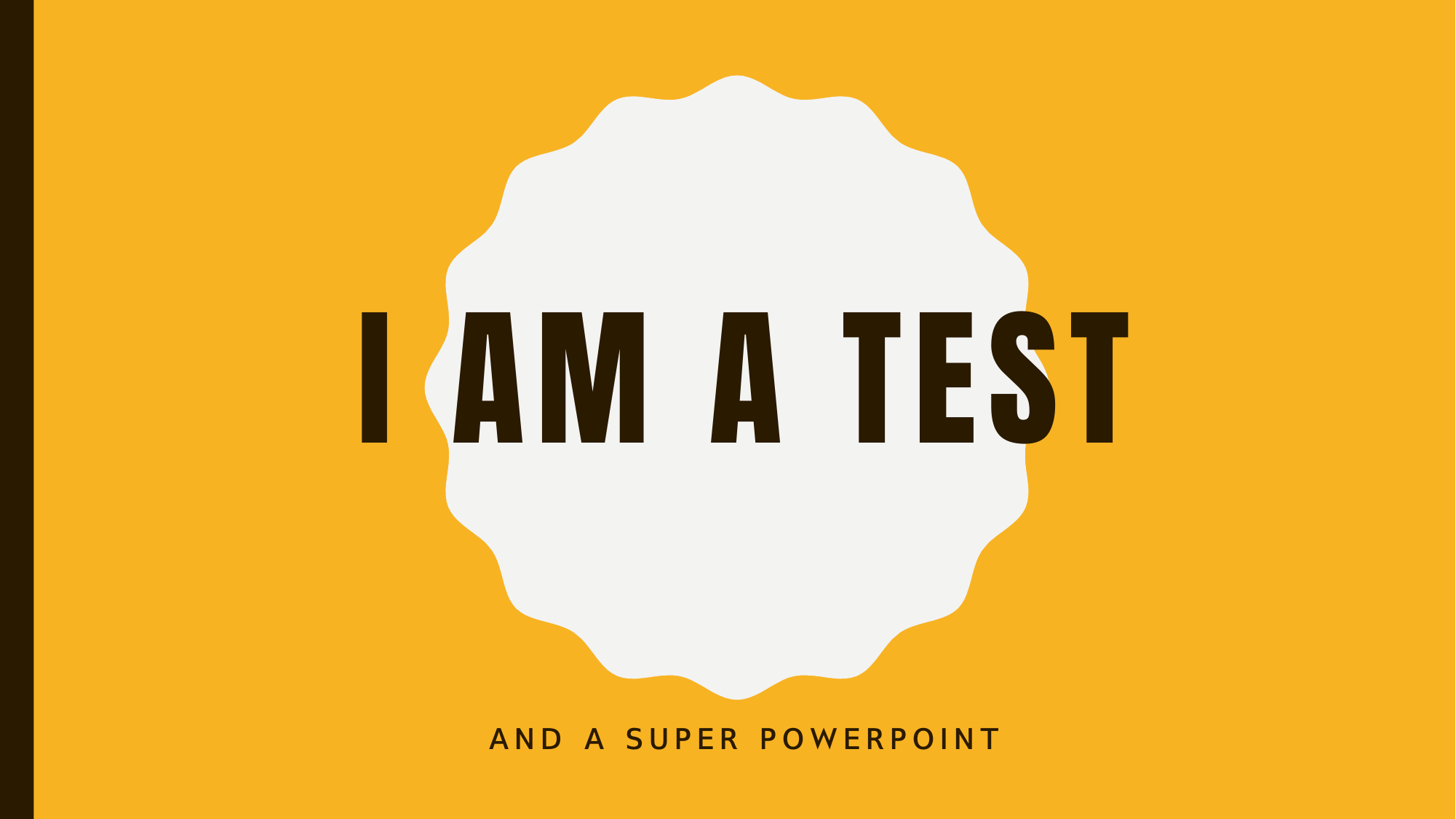

# I am a test
And a super powerpoint